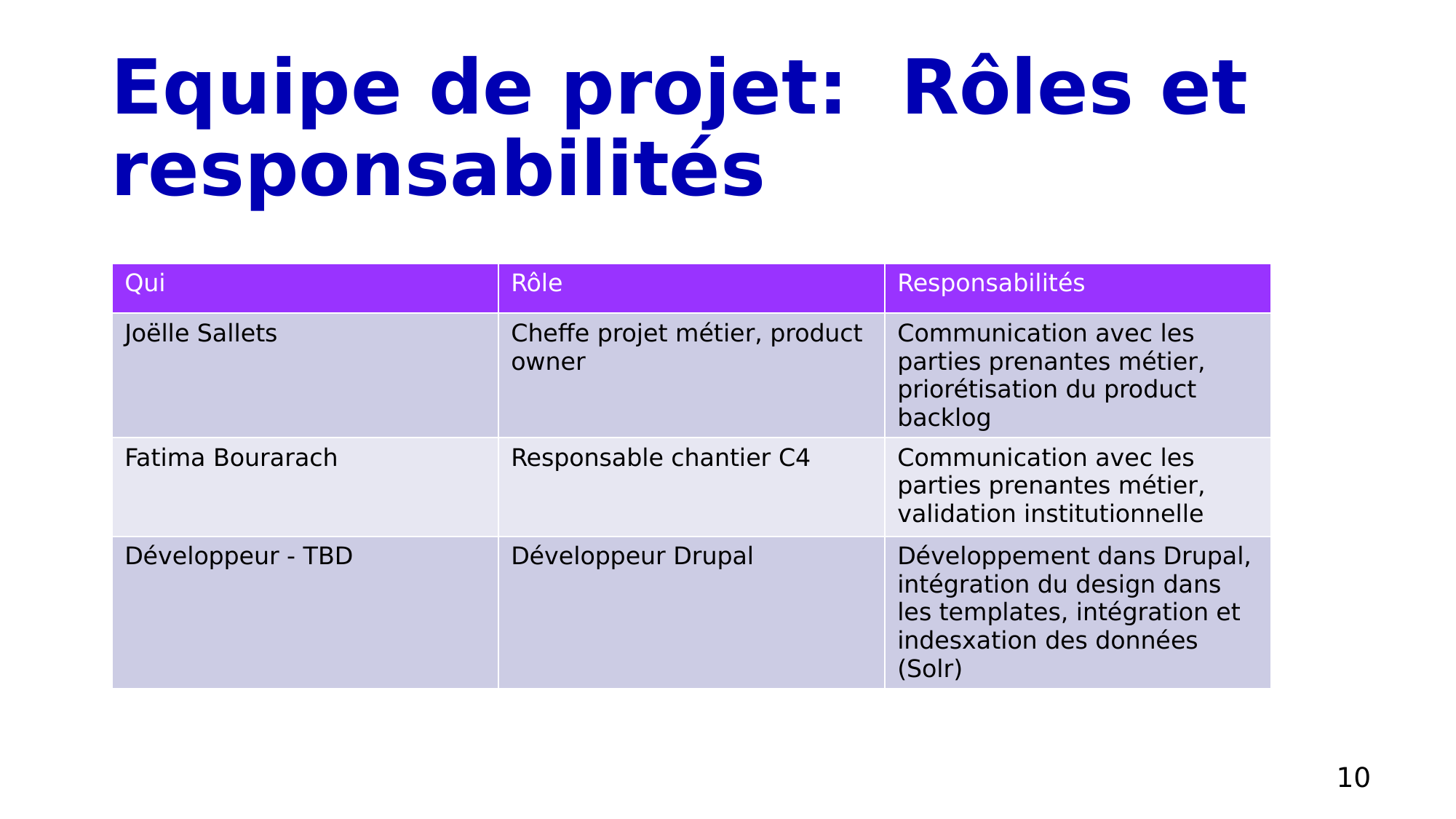

# Equipe de projet:  Rôles et responsabilités
| Qui | Rôle | Responsabilités |
| --- | --- | --- |
| Joëlle Sallets | Cheffe projet métier, product owner | Communication avec les parties prenantes métier, priorétisation du product backlog |
| Fatima Bourarach | Responsable chantier C4 | Communication avec les parties prenantes métier, validation institutionnelle |
| Développeur - TBD | Développeur Drupal | Développement dans Drupal, intégration du design dans les templates, intégration et indesxation des données (Solr) |
10